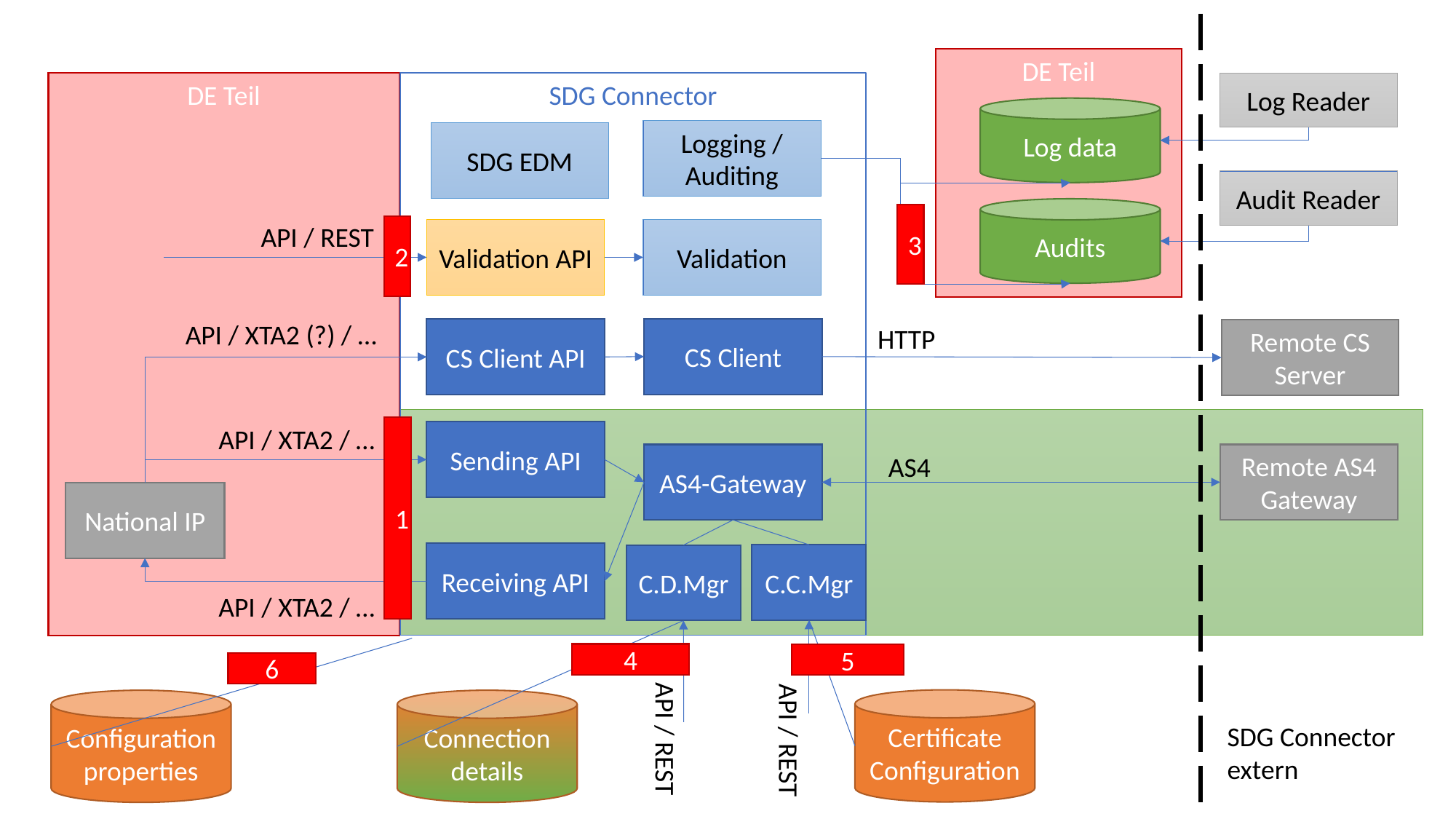

DE Teil
DE Teil
Log Reader
SDG Connector
Log data
Logging / Auditing
SDG EDM
Audit Reader
Audits
3
API / REST
2
Validation API
Validation
API / XTA2 (?) / …
HTTP
CS Client
CS Client API
Remote CS Server

API / XTA2 / …
1
Sending API
AS4-Gateway
AS4
Remote AS4 Gateway
National IP
Receiving API
C.C.Mgr
C.D.Mgr
API / XTA2 / …
4
5
6
Certificate Configuration
Configuration properties
Connection details
SDG Connector extern
API / REST
API / REST